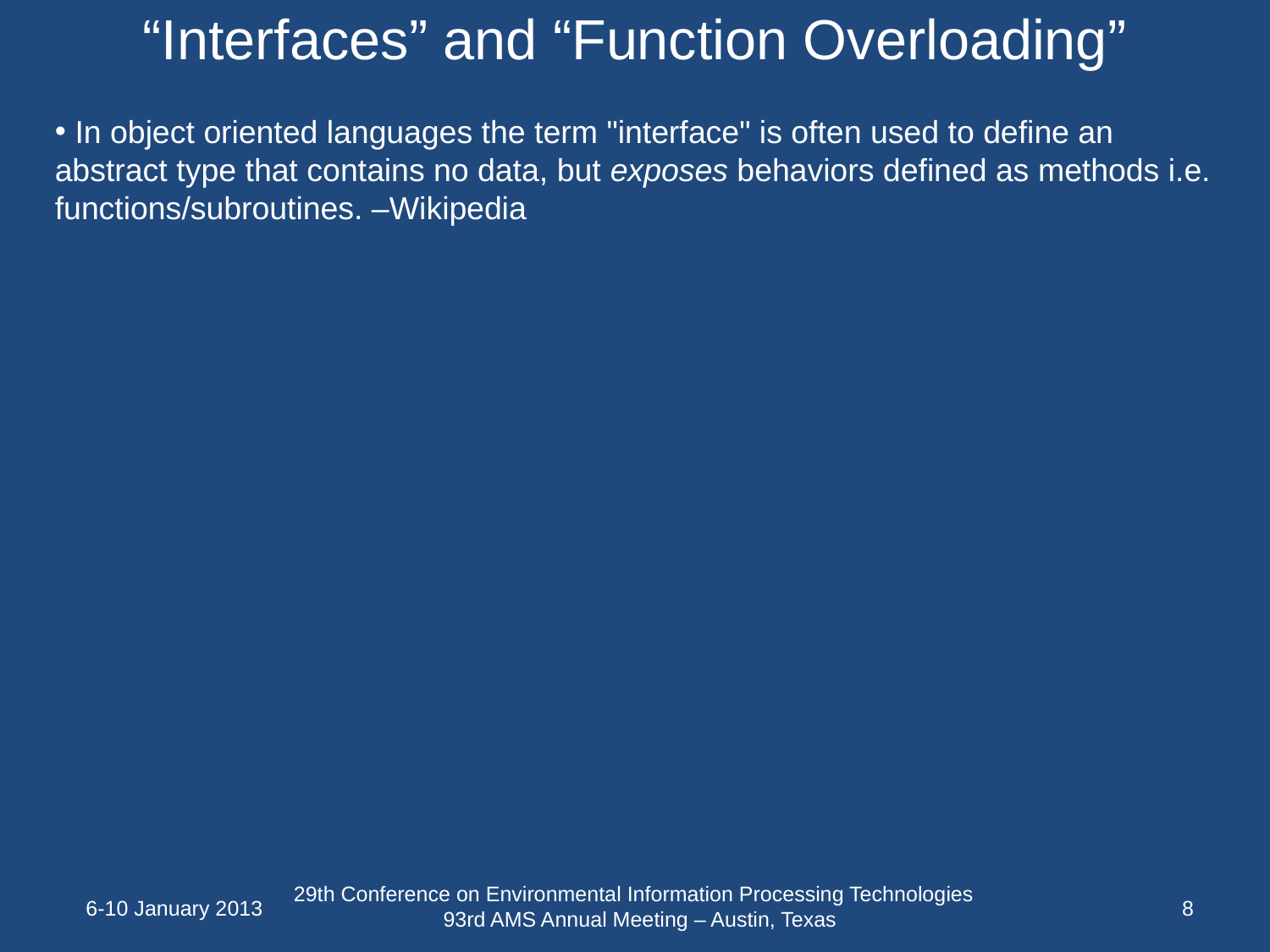

# “Interfaces” and “Function Overloading”
 In object oriented languages the term "interface" is often used to define an abstract type that contains no data, but exposes behaviors defined as methods i.e. functions/subroutines. –Wikipedia

29th Conference on Environmental Information Processing Technologies
93rd AMS Annual Meeting – Austin, Texas
6-10 January 2013
8